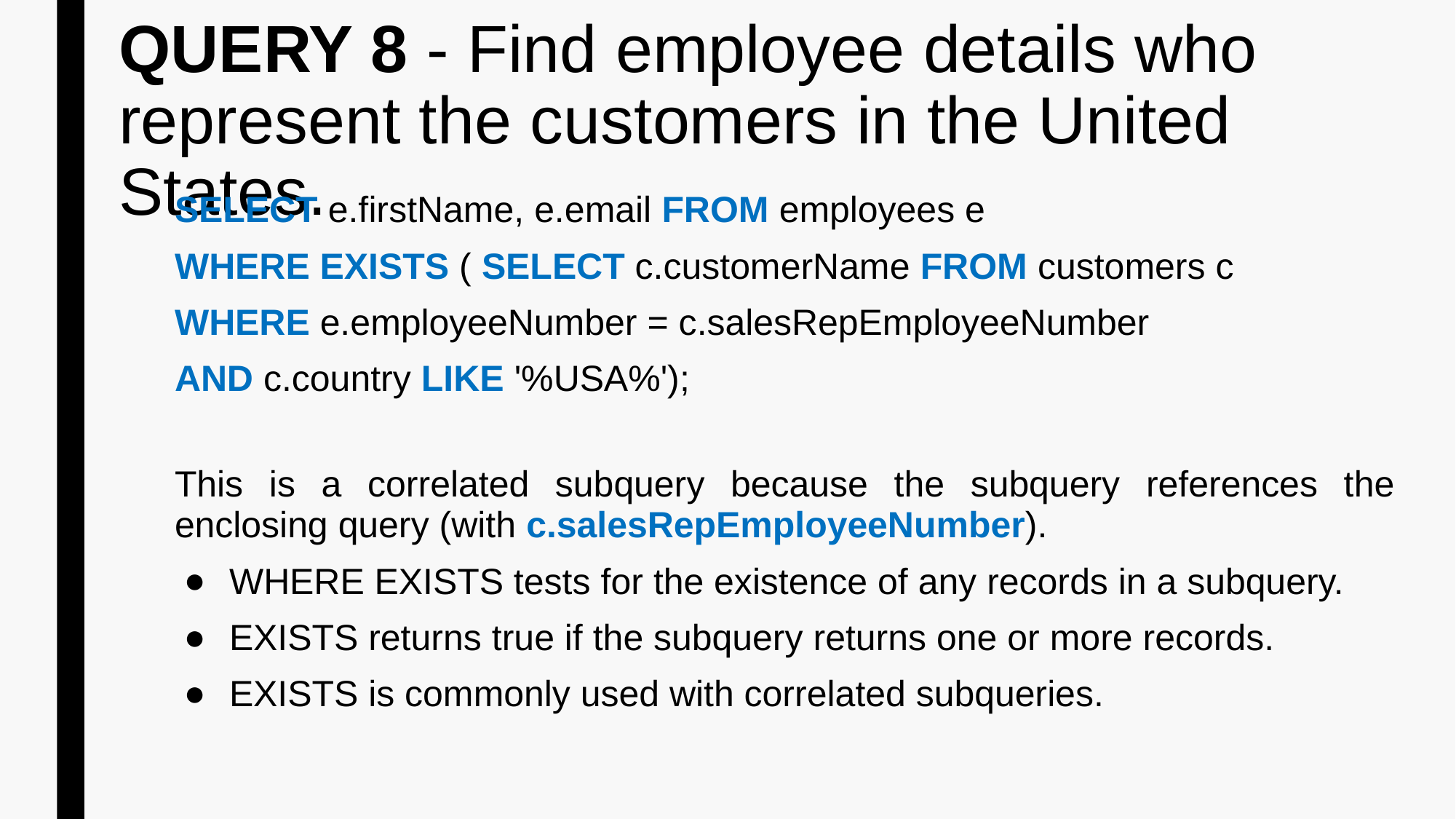

# QUERY 8 - Find employee details who represent the customers in the United States.
SELECT e.firstName, e.email FROM employees e
WHERE EXISTS ( SELECT c.customerName FROM customers c
WHERE e.employeeNumber = c.salesRepEmployeeNumber
AND c.country LIKE '%USA%');

This is a correlated subquery because the subquery references the enclosing query (with c.salesRepEmployeeNumber).
WHERE EXISTS tests for the existence of any records in a subquery.
EXISTS returns true if the subquery returns one or more records.
EXISTS is commonly used with correlated subqueries.